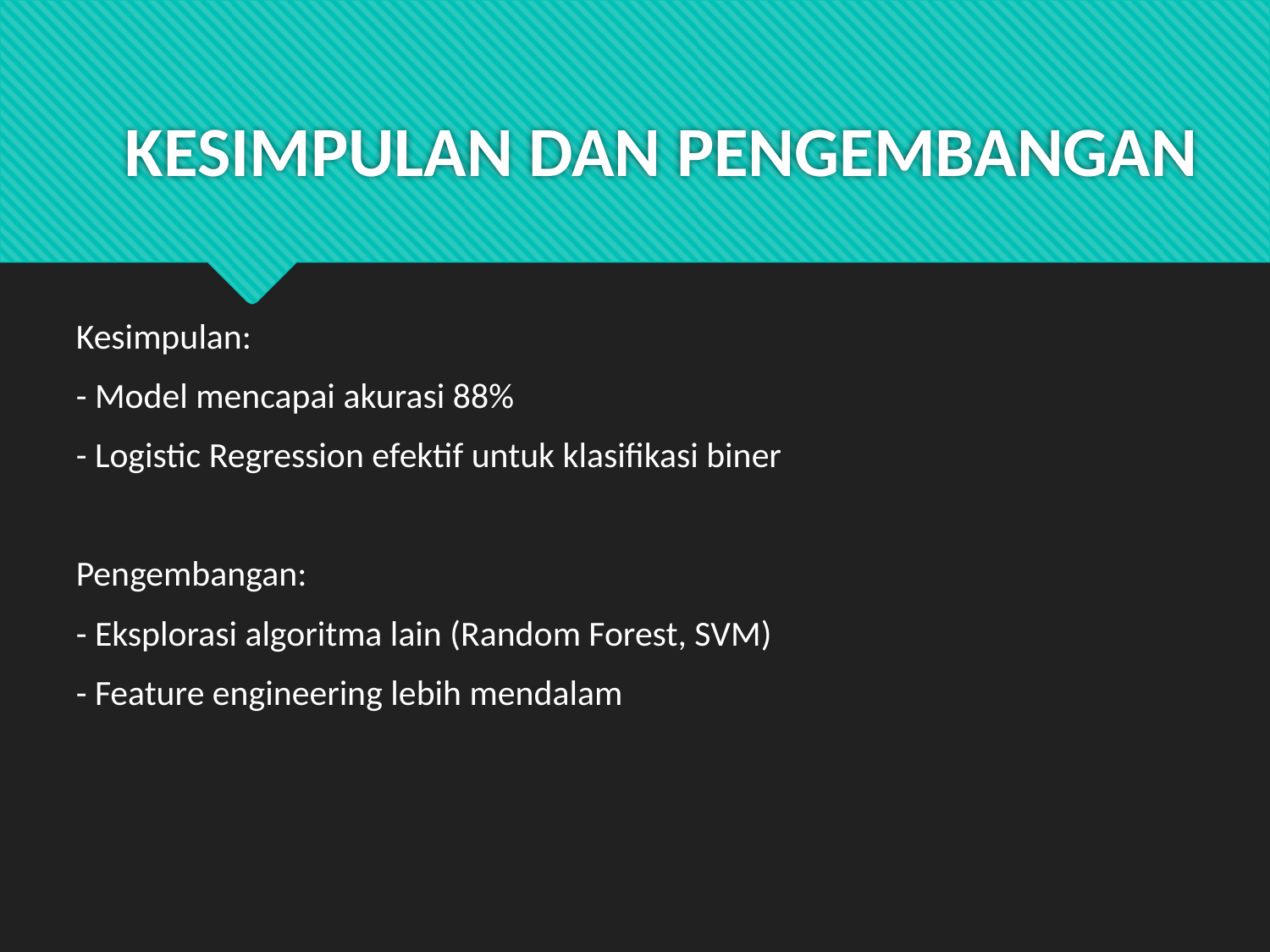

# KESIMPULAN DAN PENGEMBANGAN
Kesimpulan:
- Model mencapai akurasi 88%
- Logistic Regression efektif untuk klasifikasi biner

Pengembangan:
- Eksplorasi algoritma lain (Random Forest, SVM)
- Feature engineering lebih mendalam